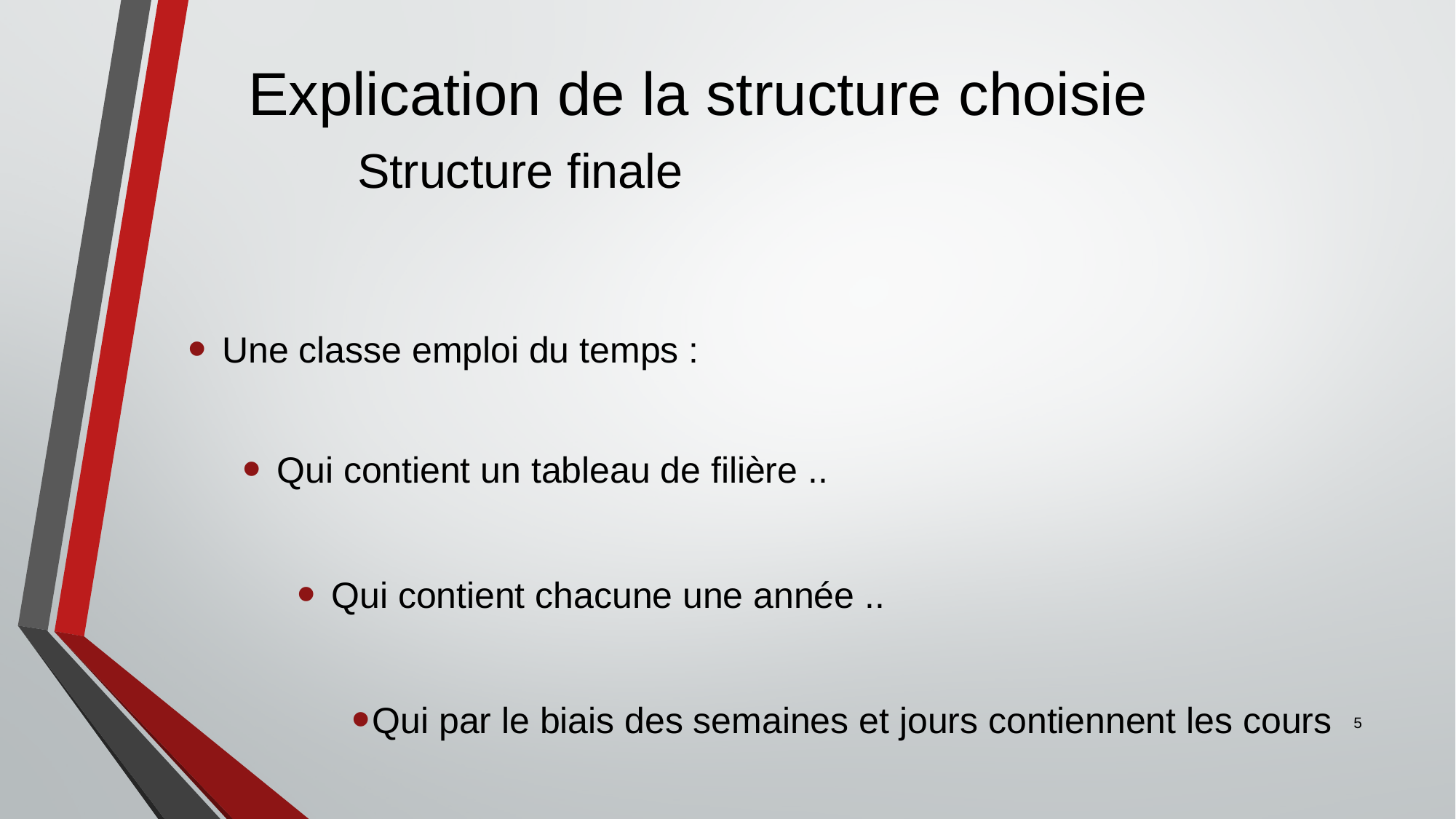

# Explication de la structure choisie Structure finale
Une classe emploi du temps :

Qui contient un tableau de filière ..

Qui contient chacune une année ..

Qui par le biais des semaines et jours contiennent les cours

5